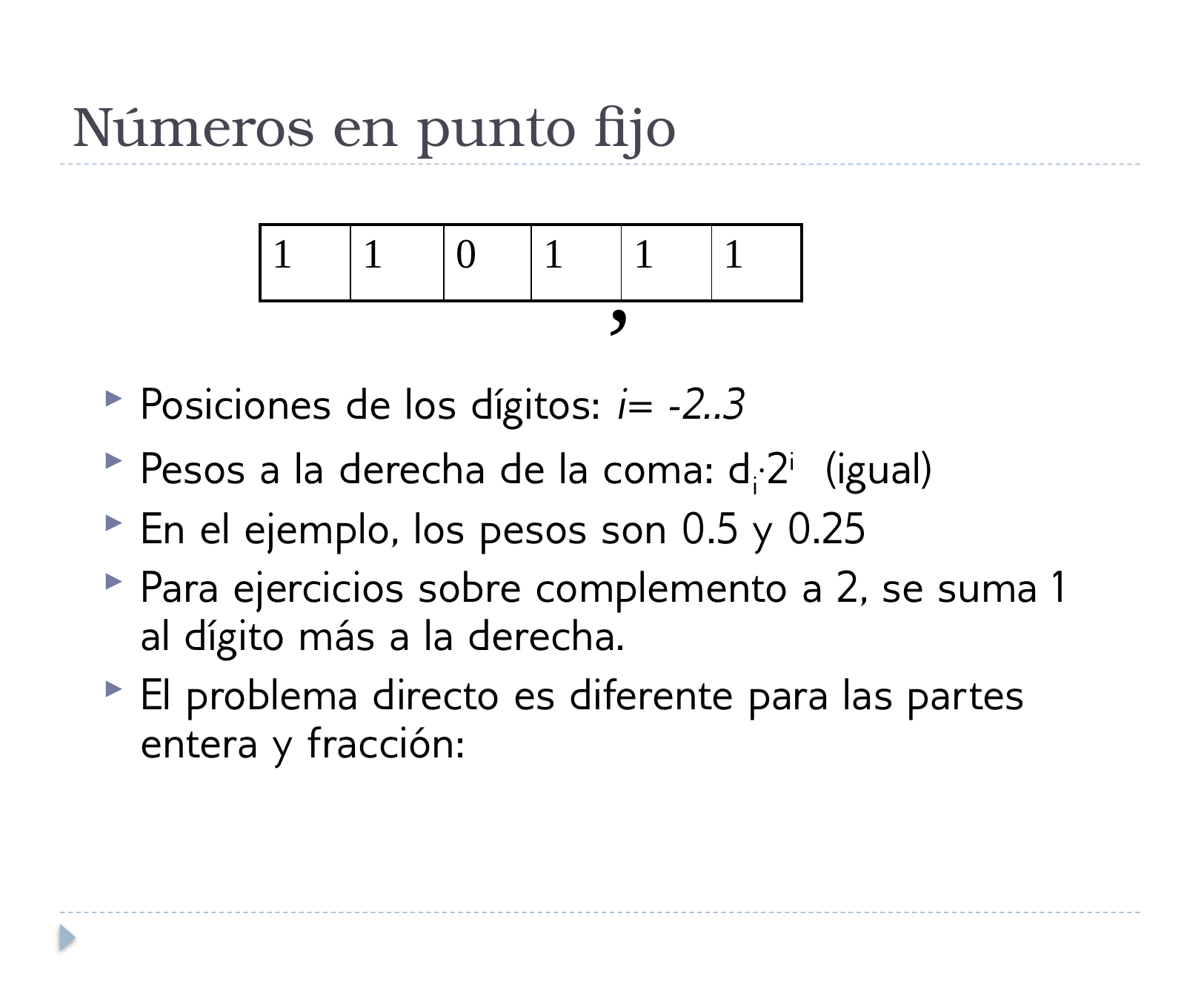

# Números en punto fijo
,
| 1 | 1 | 0 | 1 | 1 | 1 |
| --- | --- | --- | --- | --- | --- |

Posiciones de los dígitos: i= -2..3
Pesos a la derecha de la coma: di·2i    (igual)
En el ejemplo, los pesos son 0.5 y 0.25
Para ejercicios sobre complemento a 2, se suma 1 al dígito más a la derecha.
El problema directo es diferente para las partes entera y fracción: